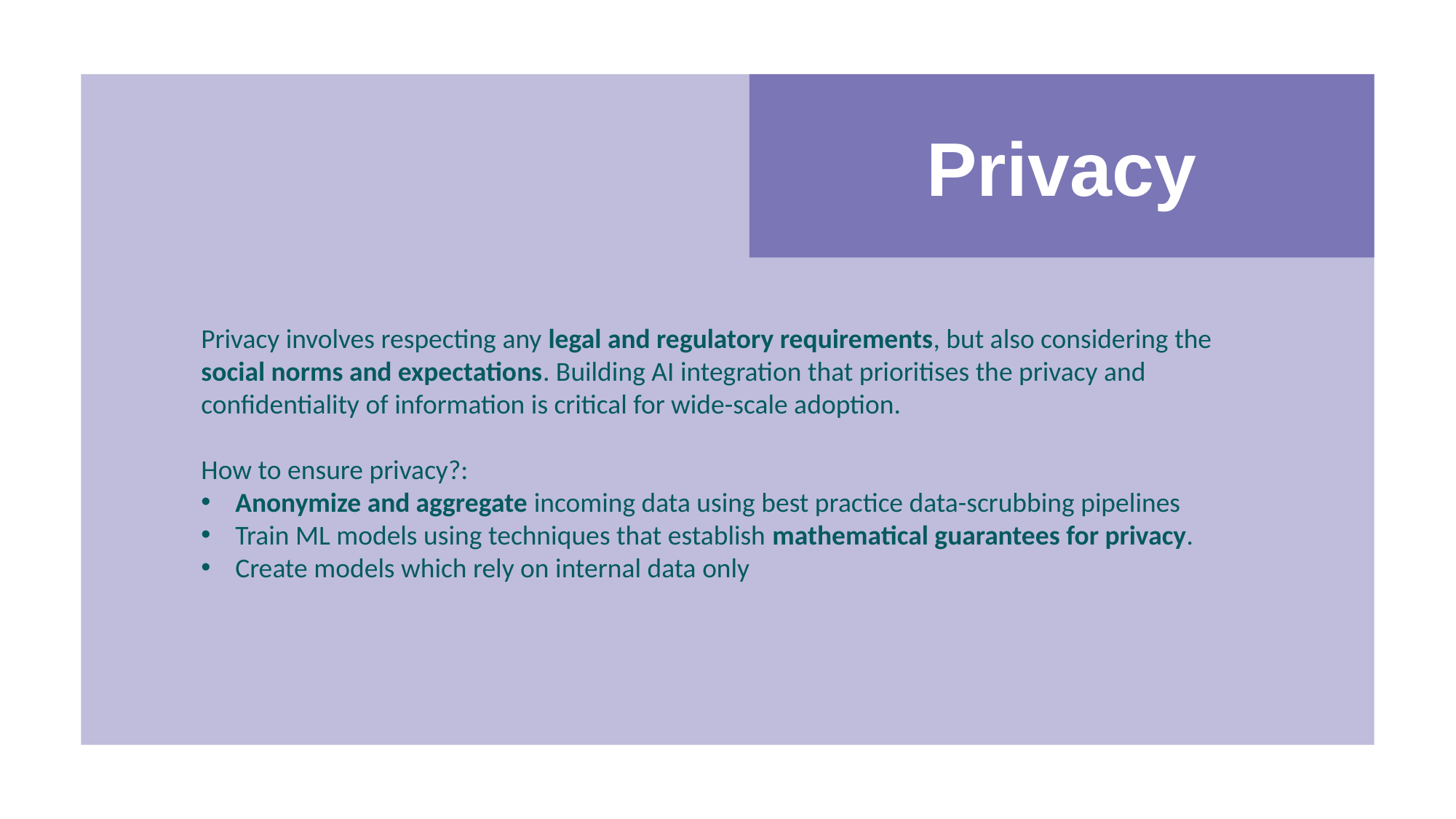

Privacy

Privacy involves respecting any legal and regulatory requirements, but also considering the social norms and expectations. Building AI integration that prioritises the privacy and confidentiality of information is critical for wide-scale adoption.

How to ensure privacy?:
Anonymize and aggregate incoming data using best practice data-scrubbing pipelines
Train ML models using techniques that establish mathematical guarantees for privacy.
Create models which rely on internal data only